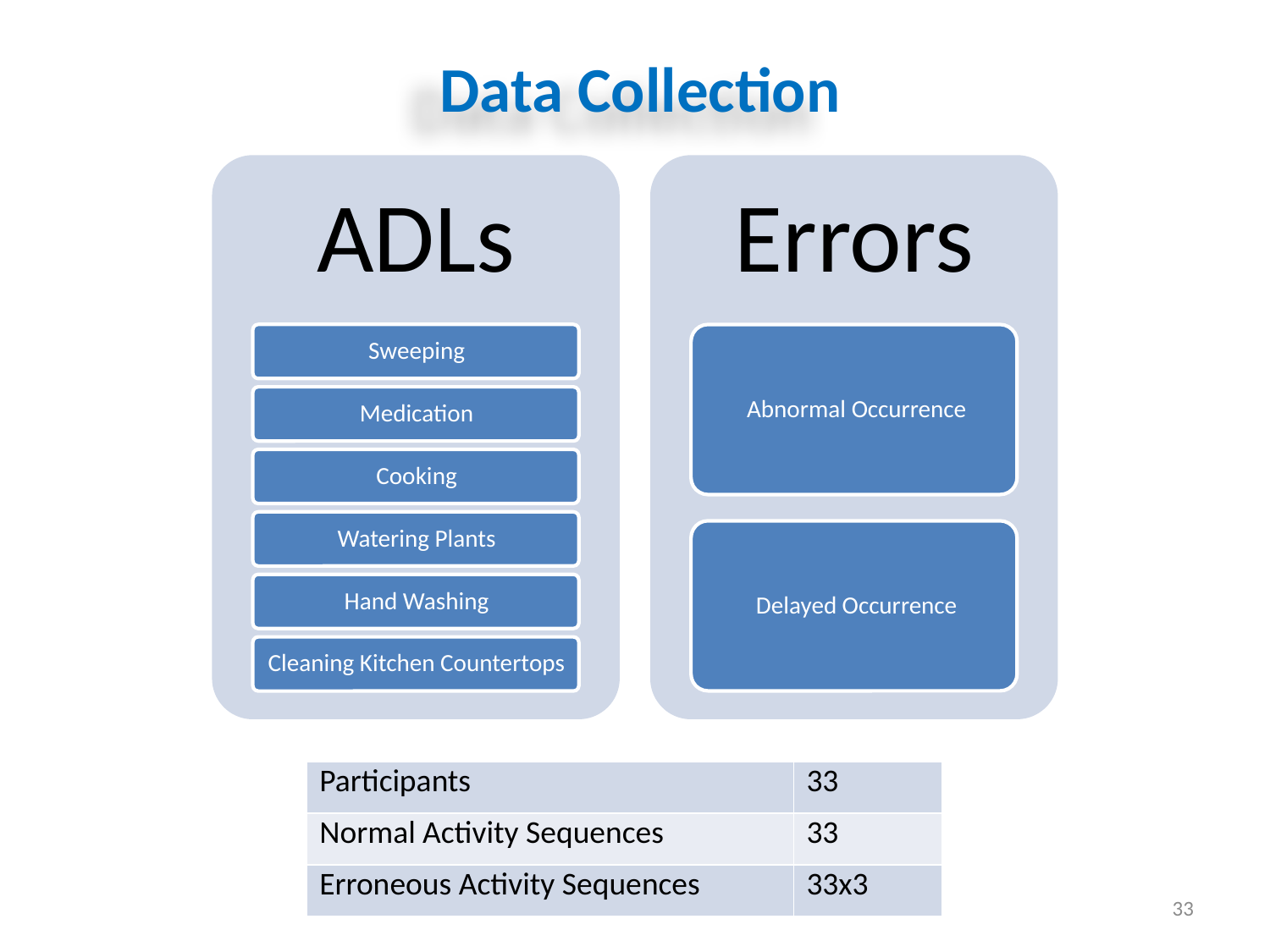

Data Collection
ADLs
Sweeping
Medication
Cooking
Watering Plants
Hand Washing
Cleaning Kitchen Countertops
Errors
Abnormal Occurrence
Delayed Occurrence
| Participants | 33 |
| --- | --- |
| Normal Activity Sequences | 33 |
| Erroneous Activity Sequences | 33x3 |
33